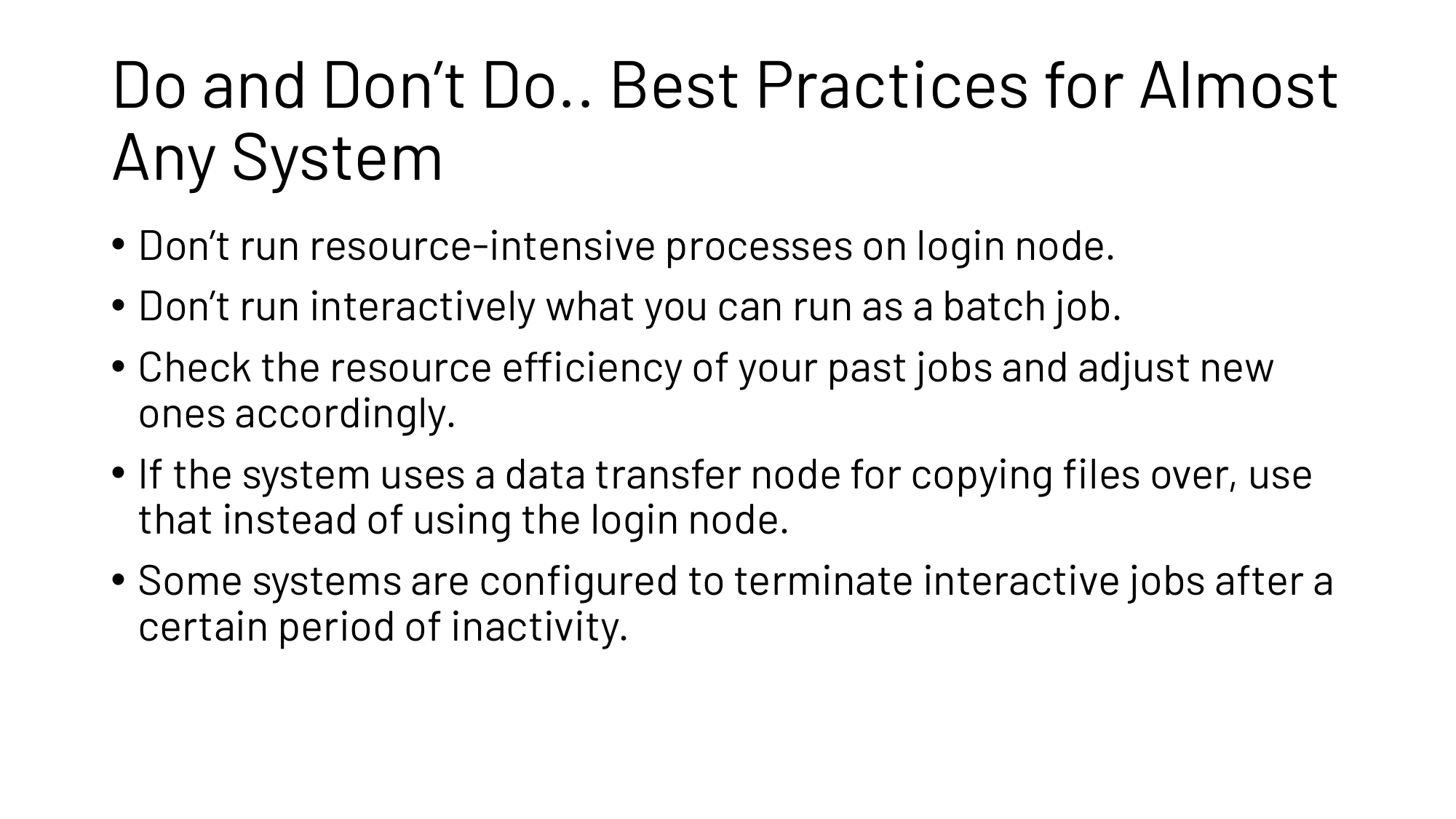

# Do and Don’t Do.. Best Practices for Almost Any System
Don’t run resource-intensive processes on login node.
Don’t run interactively what you can run as a batch job.
Check the resource efficiency of your past jobs and adjust new ones accordingly.
If the system uses a data transfer node for copying files over, use that instead of using the login node.
Some systems are configured to terminate interactive jobs after a certain period of inactivity.